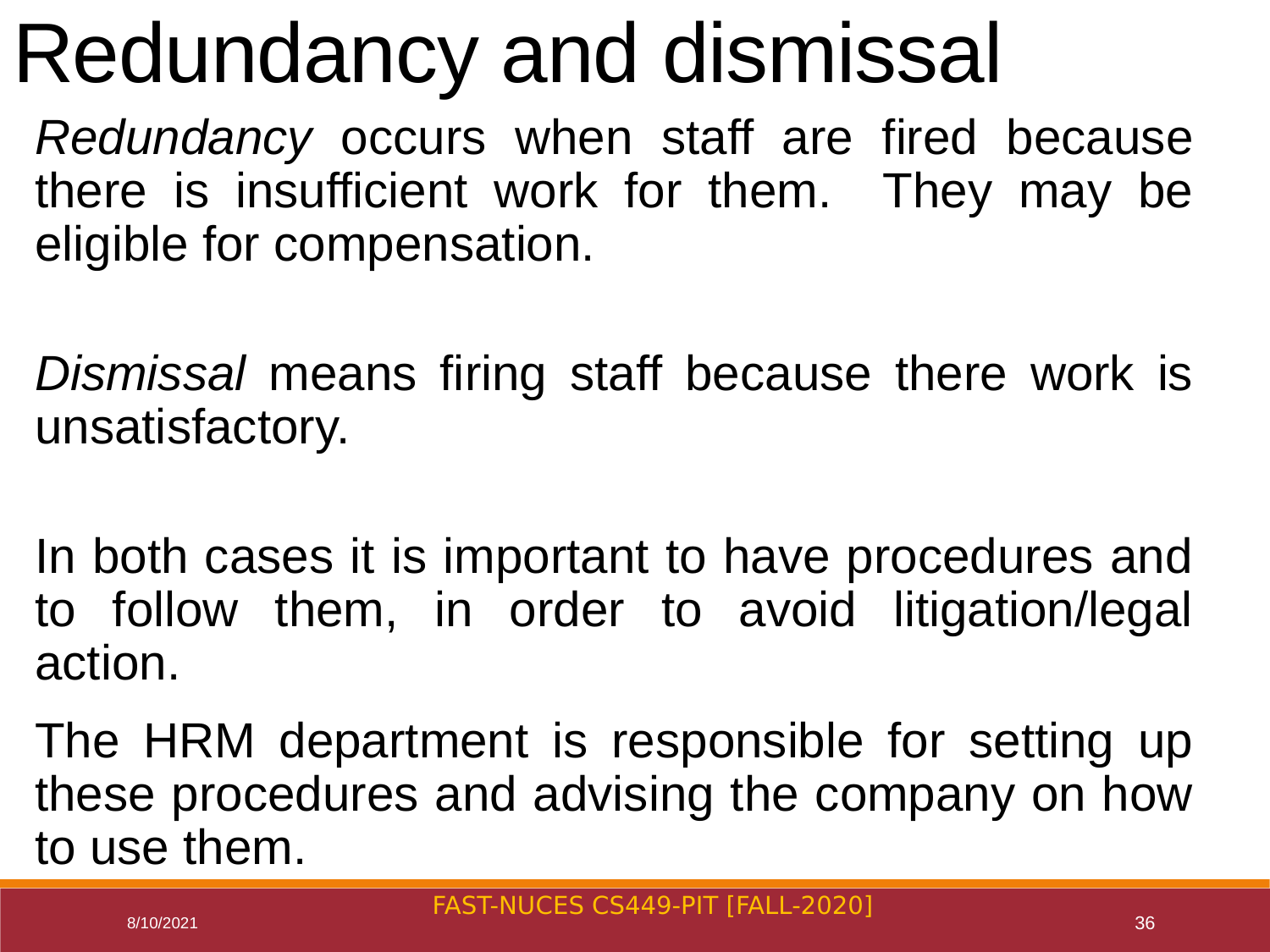

Redundancy and dismissal
Redundancy occurs when staff are fired because there is insufficient work for them.  They may be eligible for compensation.

Dismissal means firing staff because there work is unsatisfactory.

In both cases it is important to have procedures and to follow them, in order to avoid litigation/legal action.
The HRM department is responsible for setting up these procedures and advising the company on how to use them.

FAST-NUCES CS449-PIT [Fall-2020]
8/10/2021
36